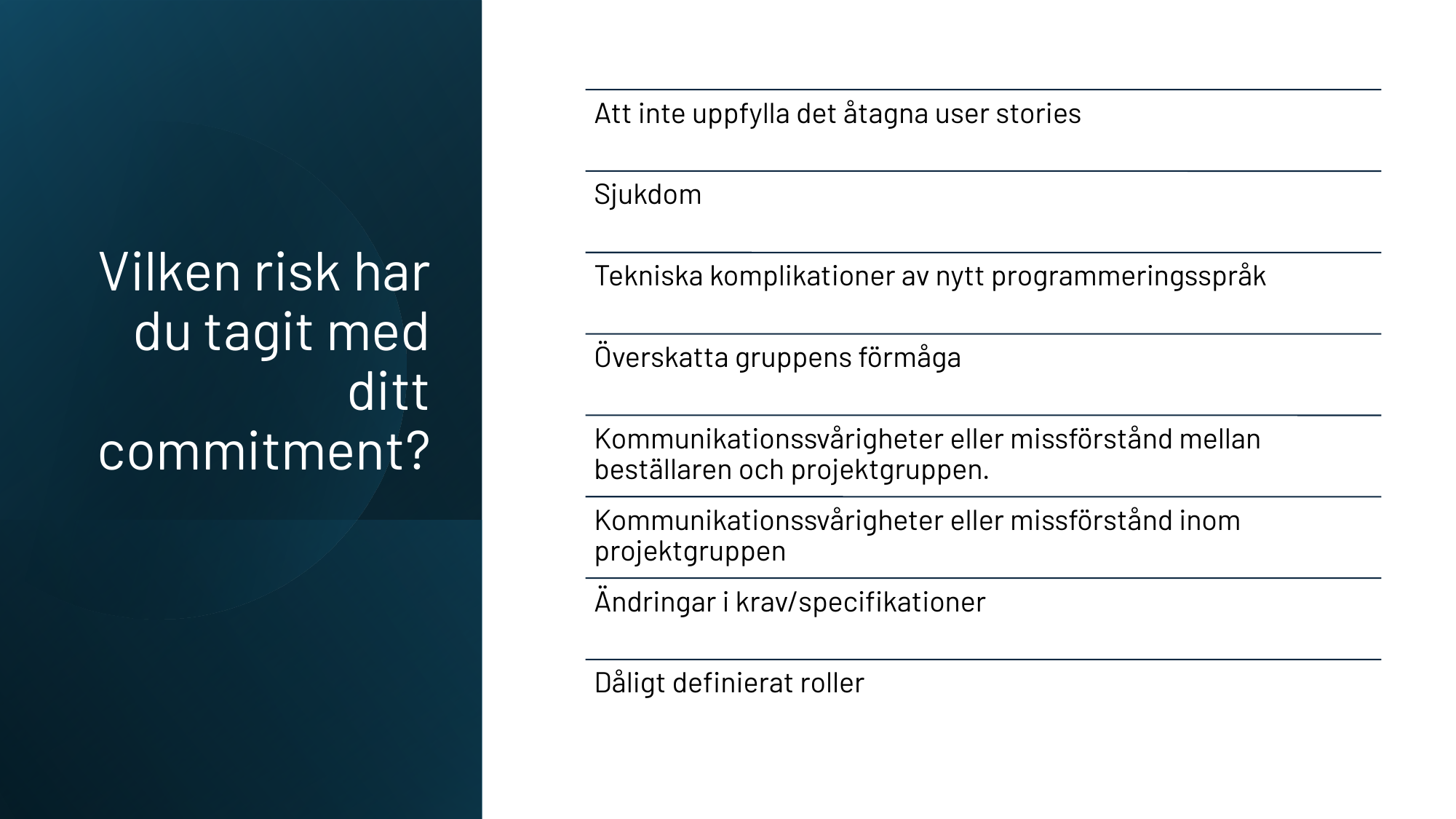

Att inte uppfylla det åtagna user stories​
Sjukdom​
Tekniska komplikationer av nytt programmeringsspråk​
Överskatta gruppens förmåga​
Kommunikationssvårigheter eller missförstånd mellan beställaren och projektgruppen.​
Kommunikationssvårigheter eller missförstånd inom projektgruppen​
Ändringar i krav/specifikationer​
Dåligt definierat roller​

# Vilken risk har du tagit med ditt commitment?